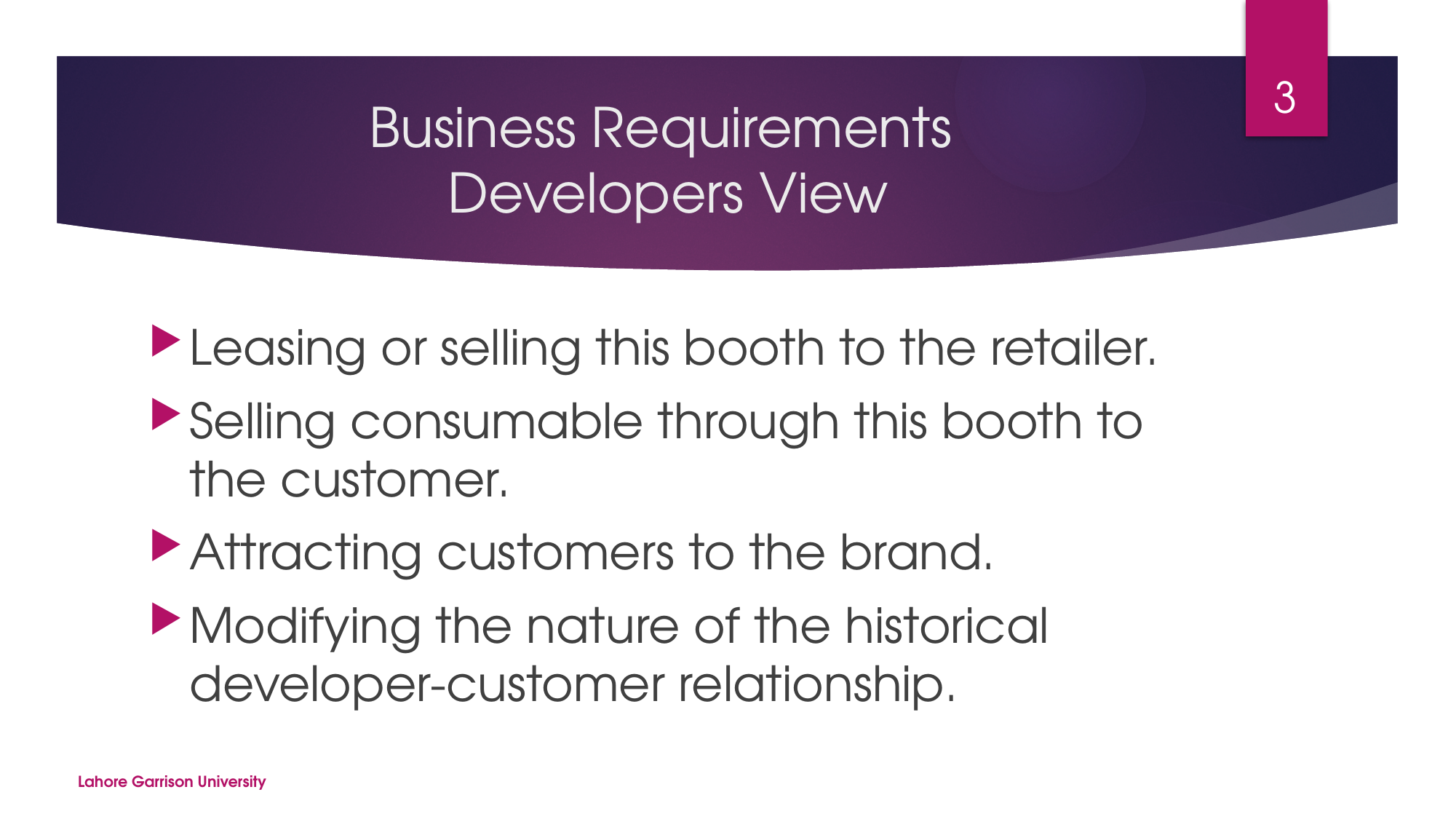

3
# Business Requirements Developers View
Leasing or selling this booth to the retailer.
Selling consumable through this booth to the customer.
Attracting customers to the brand.
Modifying the nature of the historical developer-customer relationship.
Lahore Garrison University